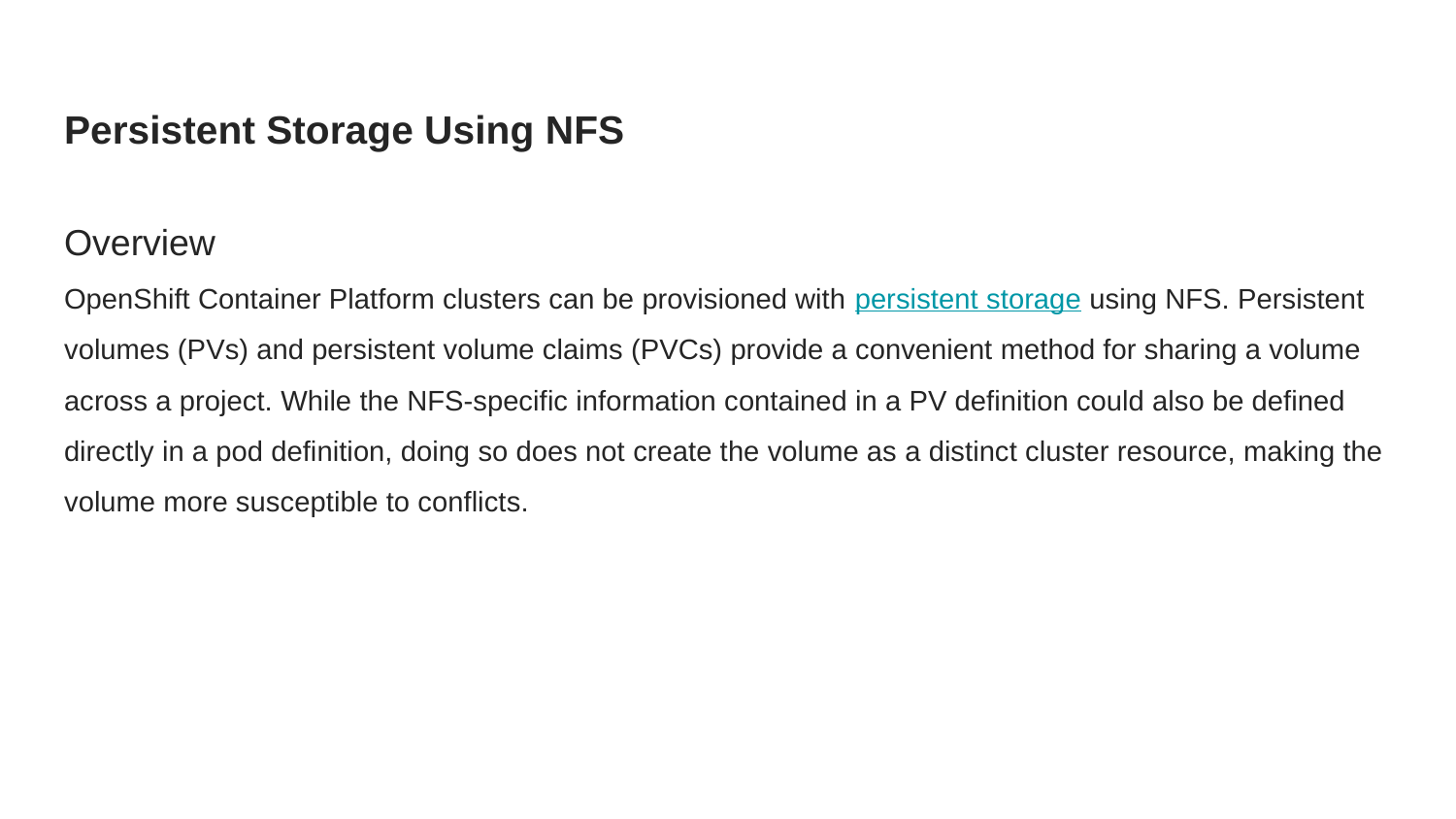

# Persistent Storage Using NFS

Overview
OpenShift Container Platform clusters can be provisioned with persistent storage using NFS. Persistent volumes (PVs) and persistent volume claims (PVCs) provide a convenient method for sharing a volume across a project. While the NFS-specific information contained in a PV definition could also be defined directly in a pod definition, doing so does not create the volume as a distinct cluster resource, making the volume more susceptible to conflicts.